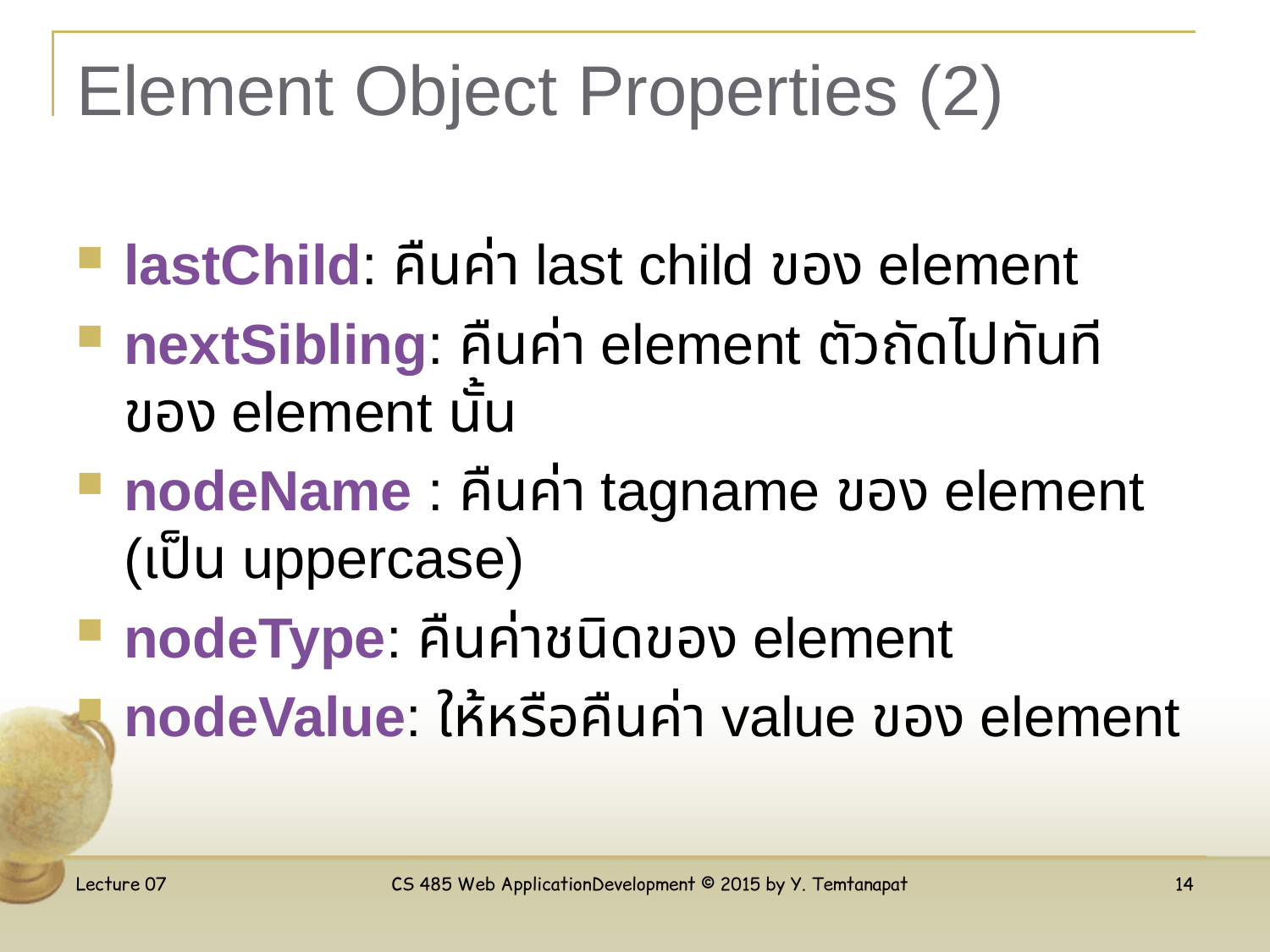

# Element Object Properties (2)
lastChild: คืนค่า last child ของ element
nextSibling: คืนค่า element ตัวถัดไปทันทีของ element นั้น
nodeName : คืนค่า tagname ของ element (เป็น uppercase)
nodeType: คืนค่าชนิดของ element
nodeValue: ให้หรือคืนค่า value ของ element
Lecture 07
CS 485 Web ApplicationDevelopment © 2015 by Y. Temtanapat
14